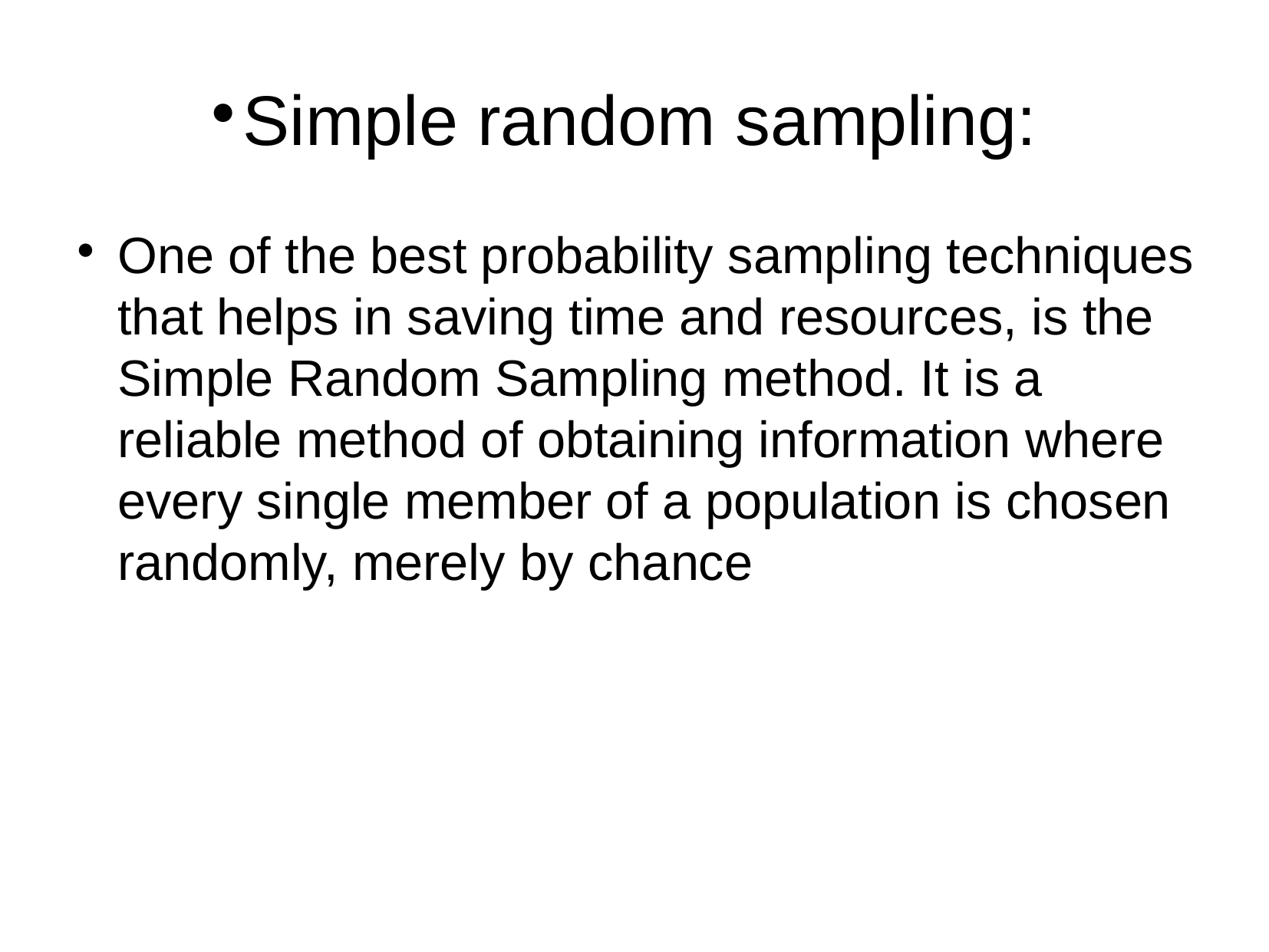

Simple random sampling:
One of the best probability sampling techniques that helps in saving time and resources, is the Simple Random Sampling method. It is a reliable method of obtaining information where every single member of a population is chosen randomly, merely by chance